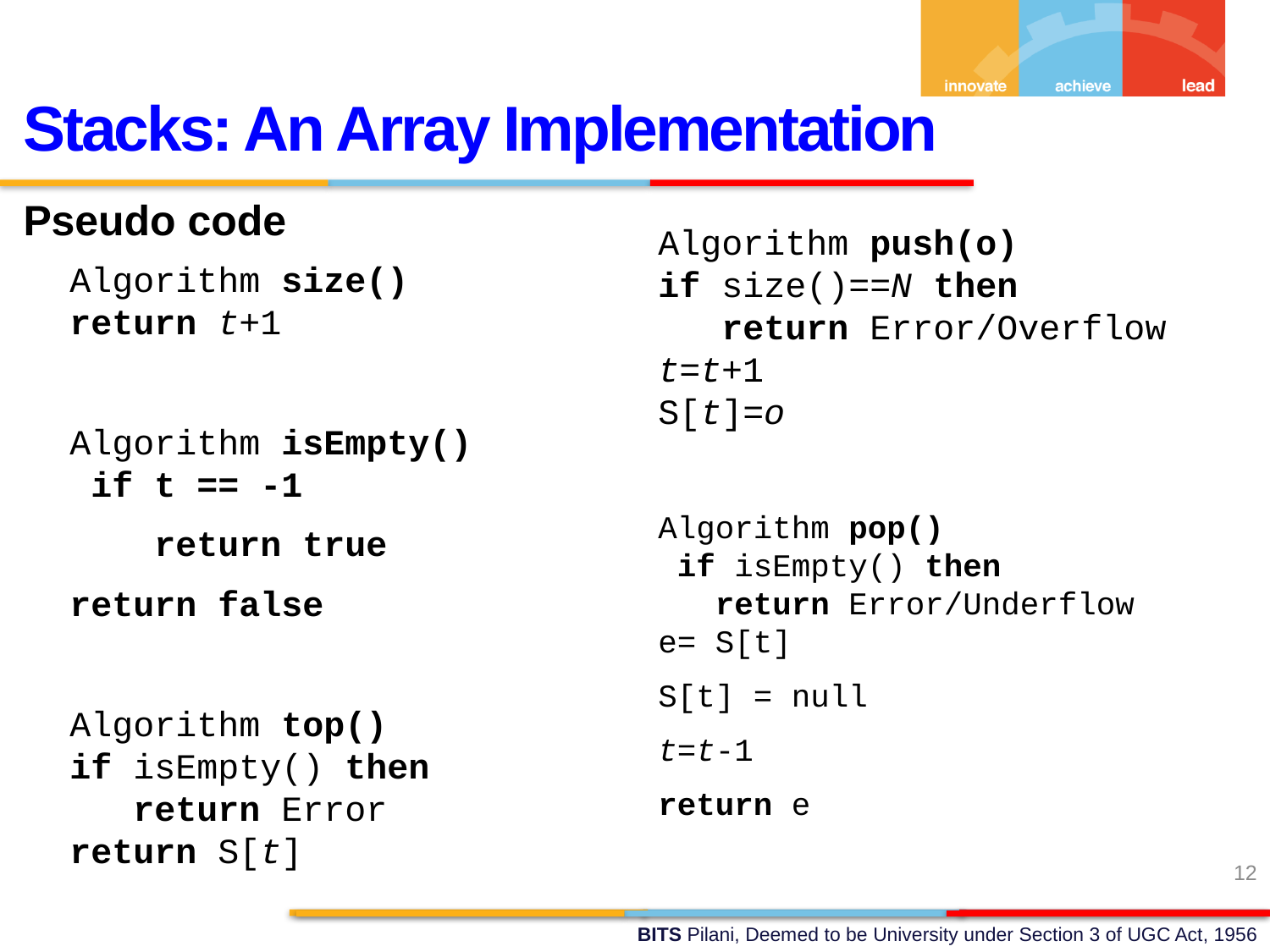

Stacks: An Array Implementation
Pseudo code
Algorithm push(o)
if size()==N then
   return Error/Overflow
t=t+1
S[t]=o

Algorithm pop()
 if isEmpty() then
   return Error/Underflow
e= S[t]
S[t] = null
t=t-1
return e
Algorithm size()
return t+1

Algorithm isEmpty()
 if t == -1
    return true
return false

Algorithm top()
if isEmpty() then
   return Error
return S[t]
12